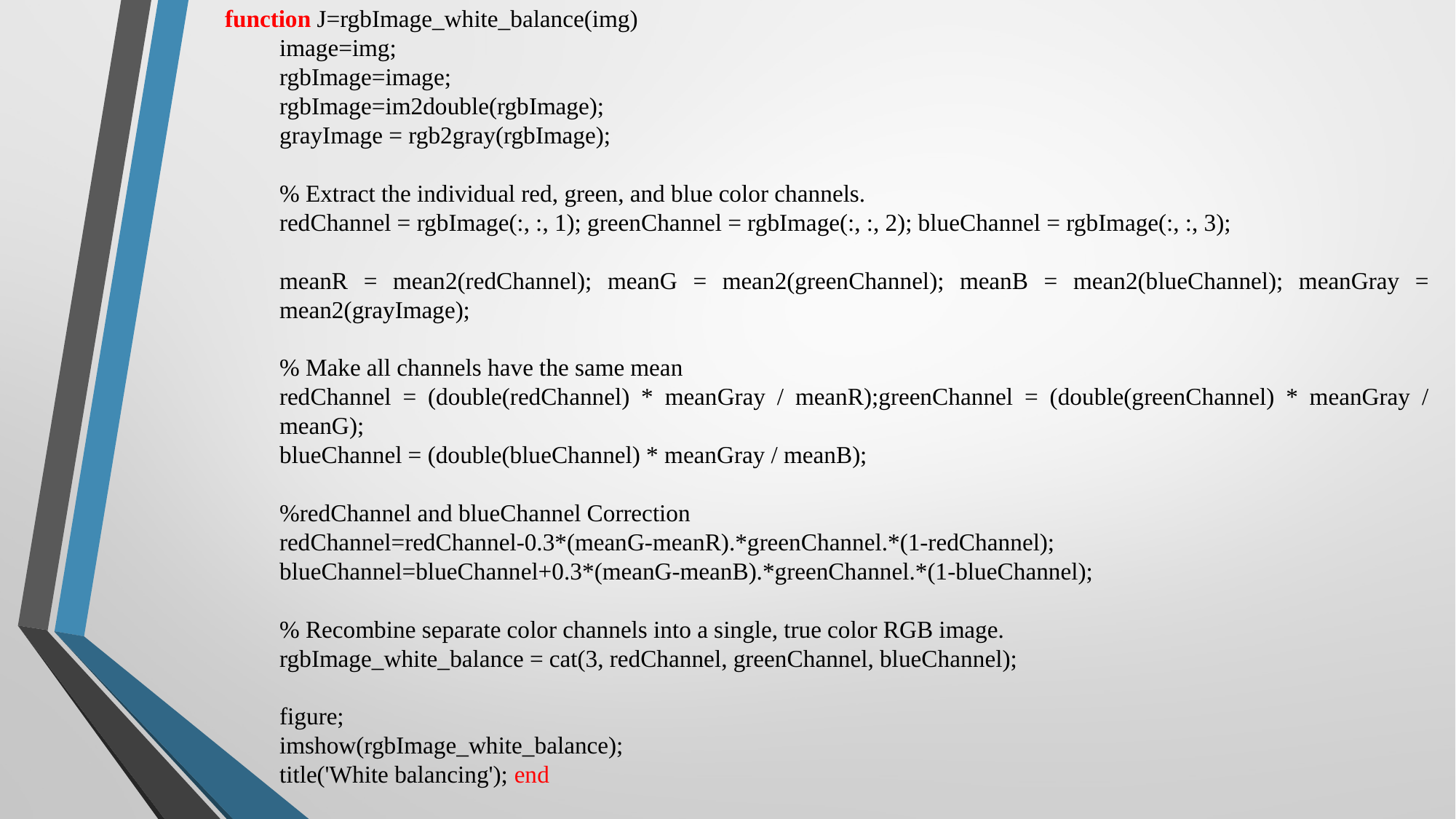

function J=rgbImage_white_balance(img)
image=img;
rgbImage=image;
rgbImage=im2double(rgbImage);
grayImage = rgb2gray(rgbImage);

% Extract the individual red, green, and blue color channels.
redChannel = rgbImage(:, :, 1); greenChannel = rgbImage(:, :, 2); blueChannel = rgbImage(:, :, 3);

meanR = mean2(redChannel); meanG = mean2(greenChannel); meanB = mean2(blueChannel); meanGray = mean2(grayImage);

% Make all channels have the same mean
redChannel = (double(redChannel) * meanGray / meanR);greenChannel = (double(greenChannel) * meanGray / meanG);
blueChannel = (double(blueChannel) * meanGray / meanB);

%redChannel and blueChannel Correction
redChannel=redChannel-0.3*(meanG-meanR).*greenChannel.*(1-redChannel);
blueChannel=blueChannel+0.3*(meanG-meanB).*greenChannel.*(1-blueChannel);

% Recombine separate color channels into a single, true color RGB image.
rgbImage_white_balance = cat(3, redChannel, greenChannel, blueChannel);

figure;
imshow(rgbImage_white_balance);
title('White balancing'); end